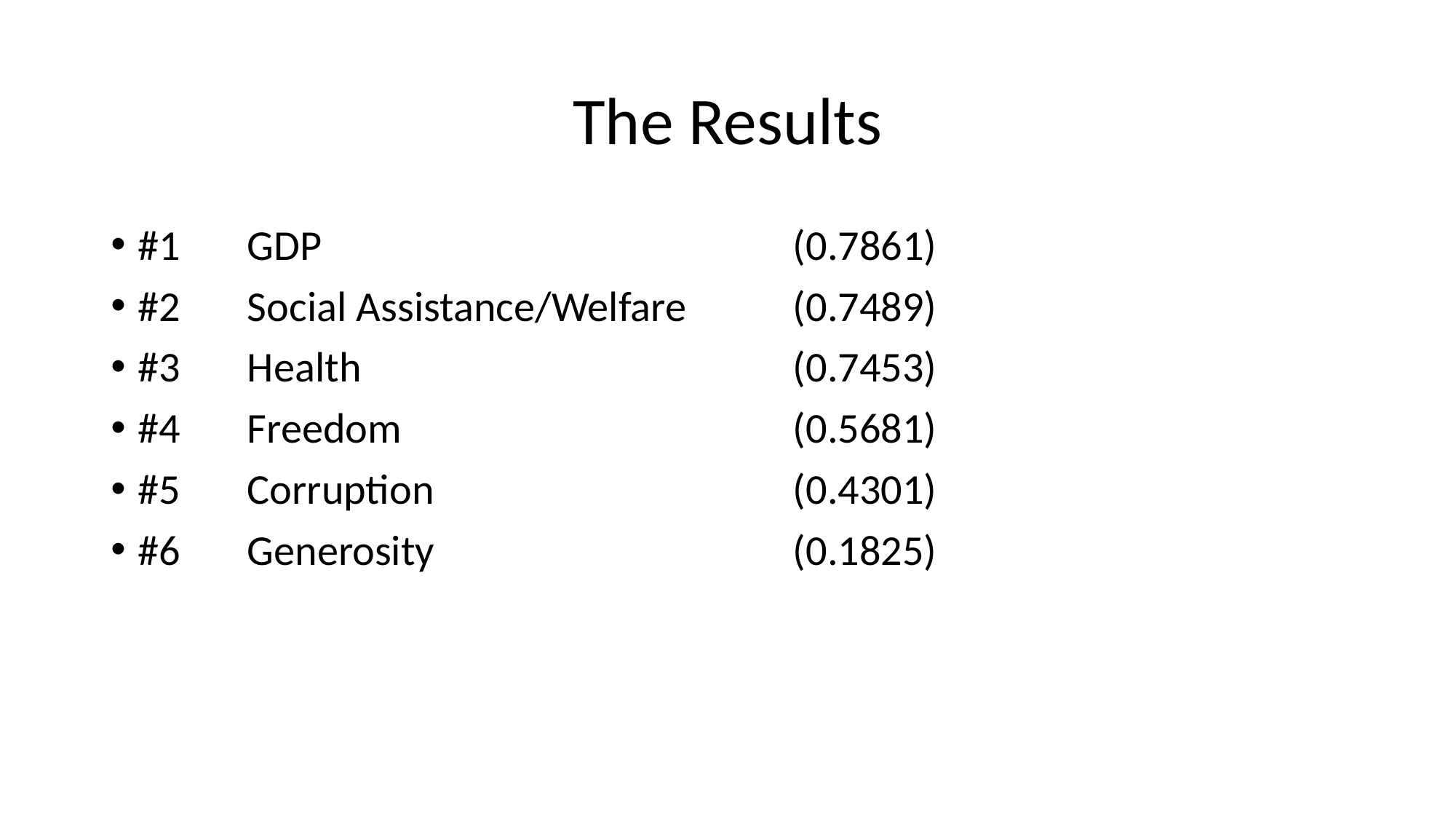

# The Results
#1 	GDP 					(0.7861)
#2	Social Assistance/Welfare 	(0.7489)
#3	Health				(0.7453)
#4	Freedom				(0.5681)
#5	Corruption				(0.4301)
#6	Generosity				(0.1825)